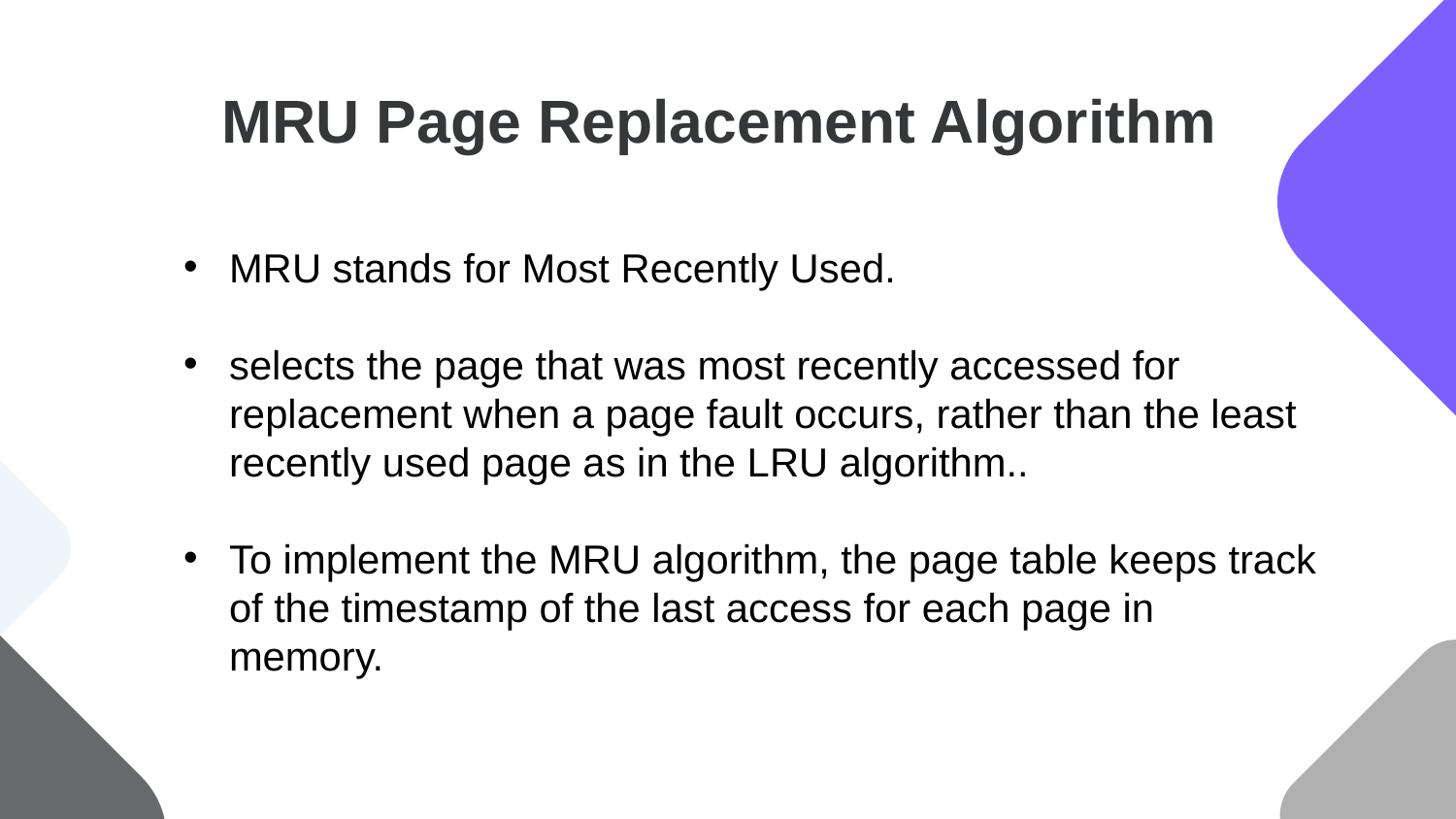

MRU Page Replacement Algorithm
MRU stands for Most Recently Used.

selects the page that was most recently accessed for replacement when a page fault occurs, rather than the least recently used page as in the LRU algorithm..

To implement the MRU algorithm, the page table keeps track of the timestamp of the last access for each page in memory.